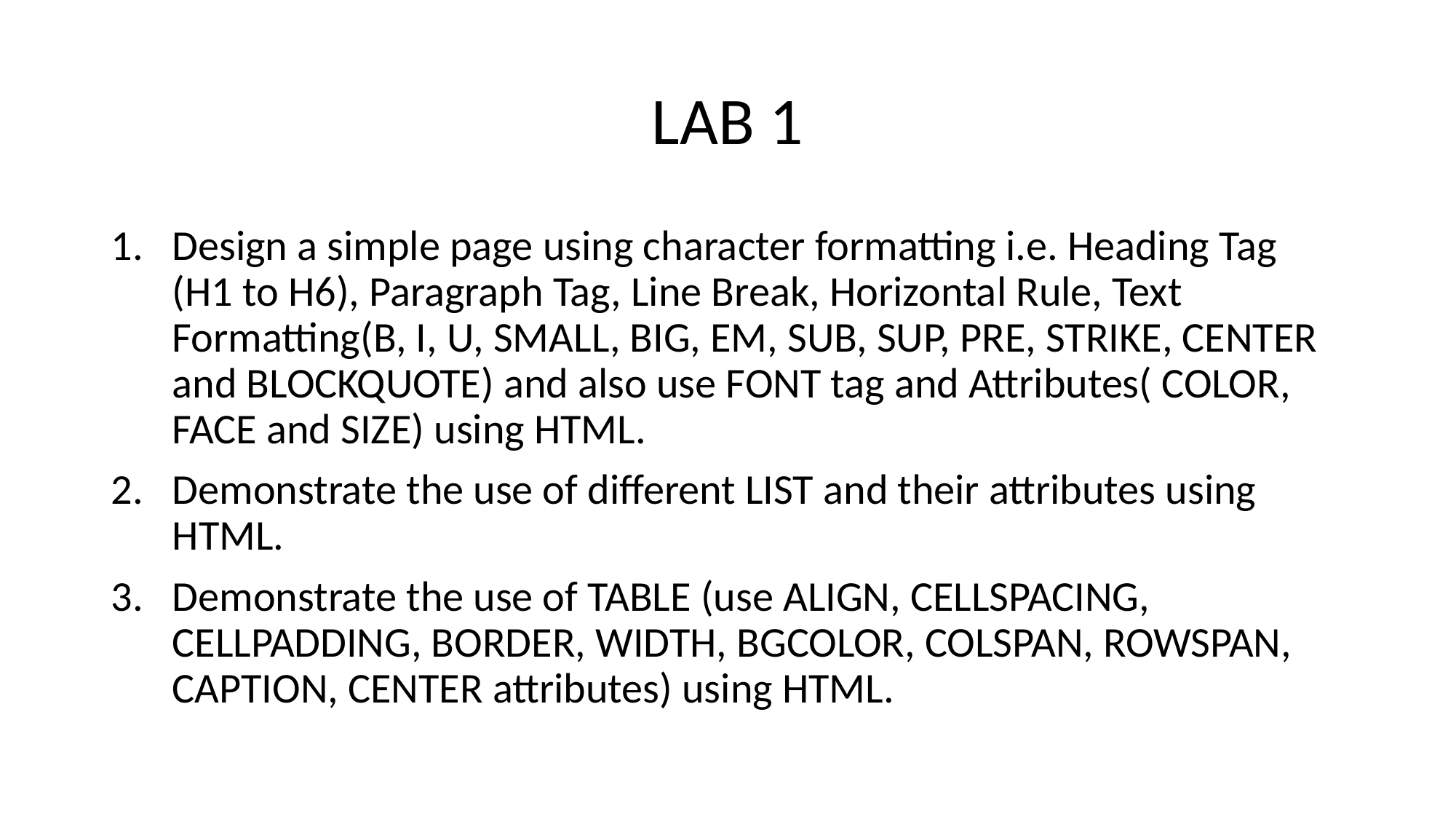

# LAB 1
Design a simple page using character formatting i.e. Heading Tag (H1 to H6), Paragraph Tag, Line Break, Horizontal Rule, Text Formatting(B, I, U, SMALL, BIG, EM, SUB, SUP, PRE, STRIKE, CENTER and BLOCKQUOTE) and also use FONT tag and Attributes( COLOR, FACE and SIZE) using HTML.
Demonstrate the use of different LIST and their attributes using HTML.
Demonstrate the use of TABLE (use ALIGN, CELLSPACING, CELLPADDING, BORDER, WIDTH, BGCOLOR, COLSPAN, ROWSPAN, CAPTION, CENTER attributes) using HTML.